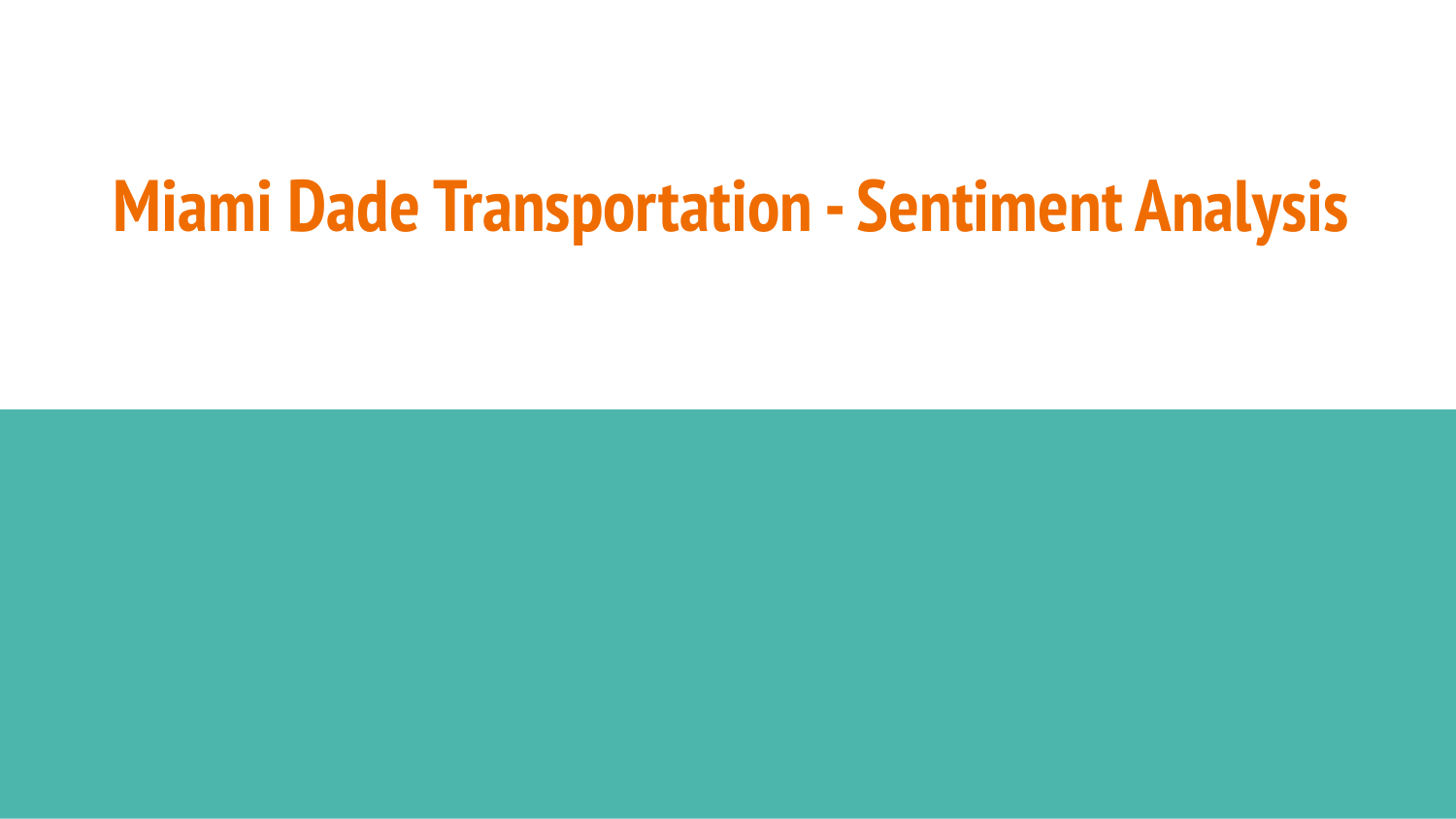

# Miami Dade Transportation - Sentiment Analysis